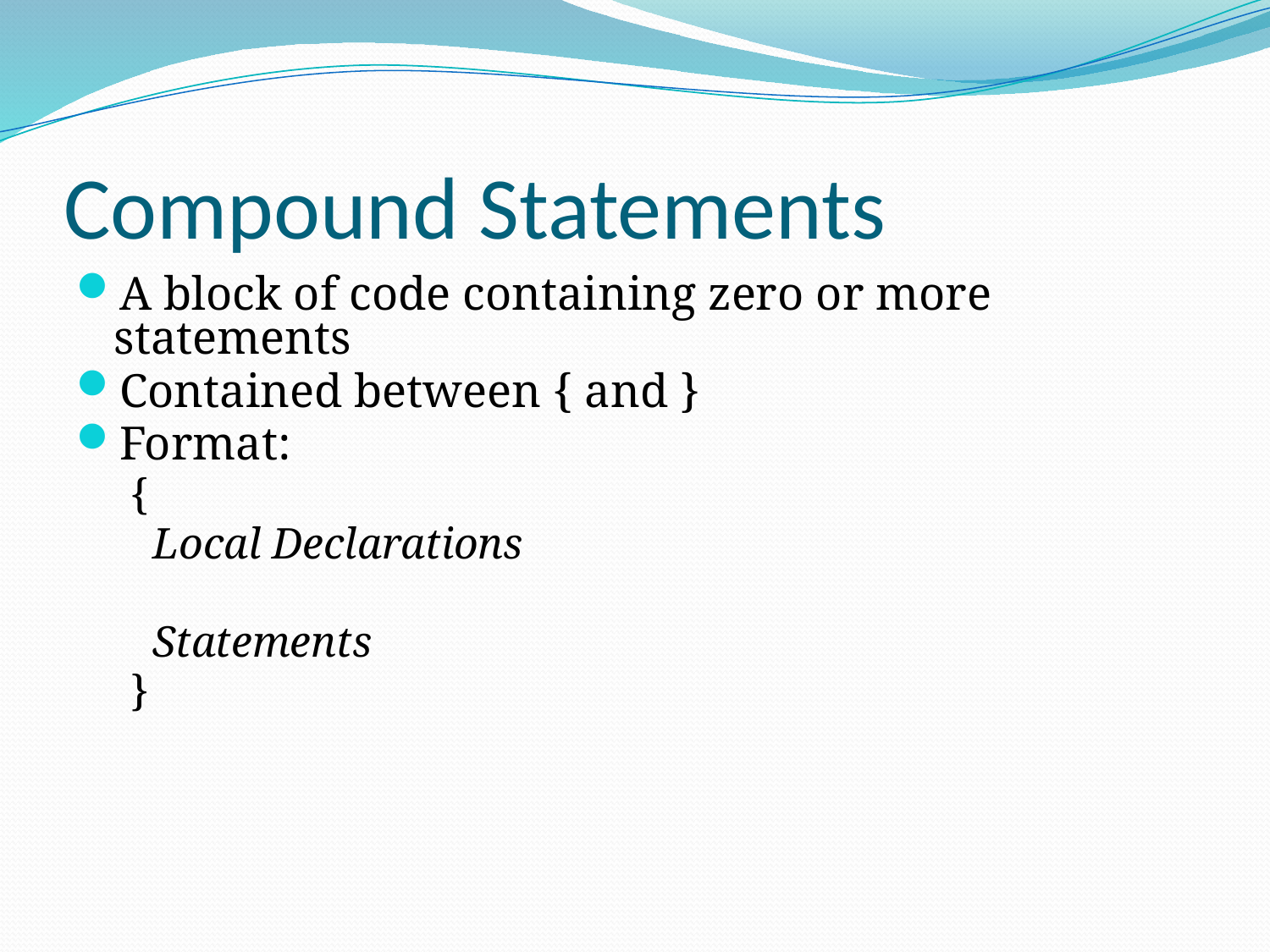

# Compound Statements
A block of code containing zero or more statements
Contained between { and }
Format:
{
  Local Declarations

  Statements
}